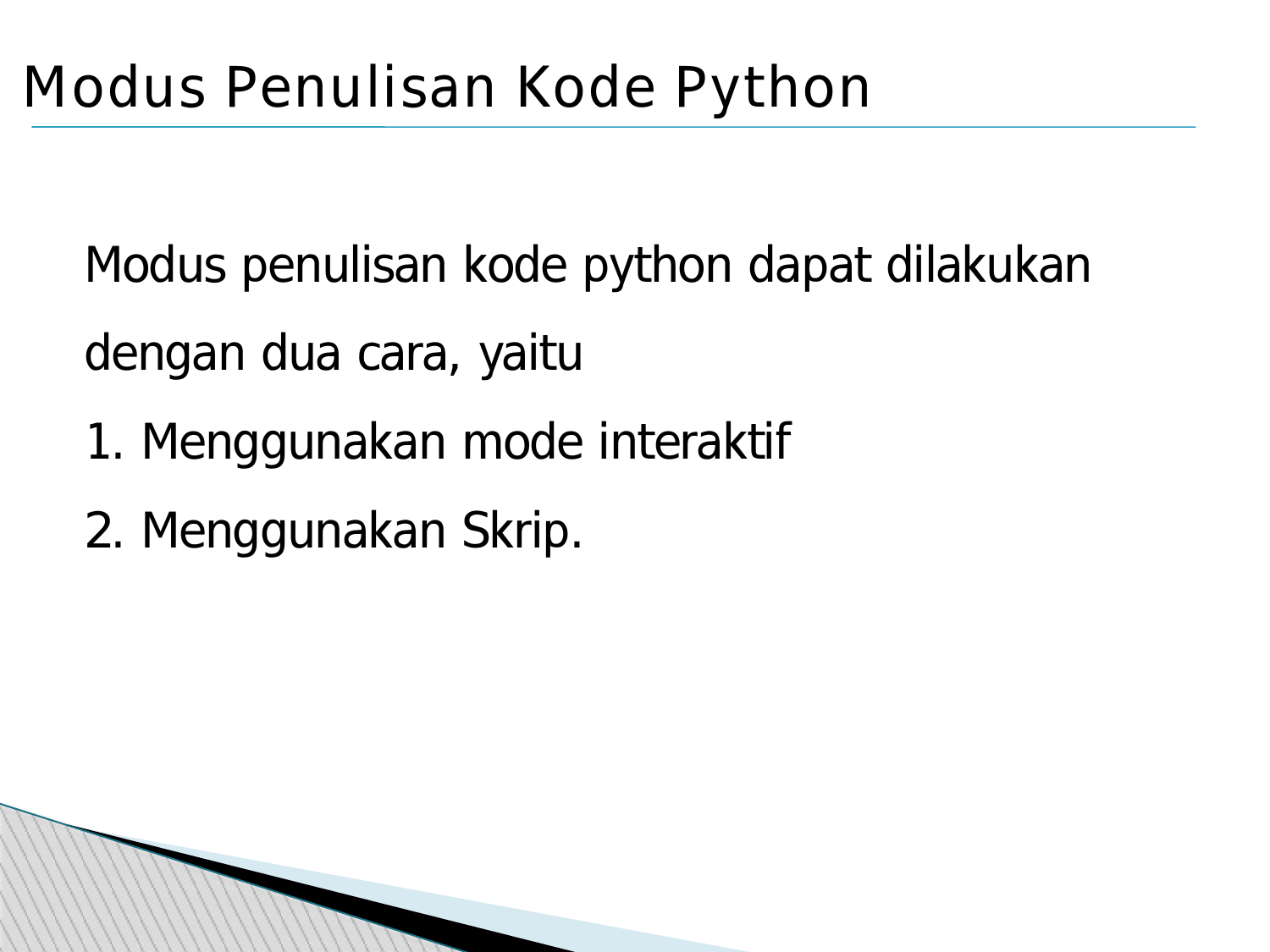

Modus Penulisan Kode Python

Modus penulisan kode python dapat dilakukan dengan dua cara, yaitu
1. Menggunakan mode interaktif
2. Menggunakan Skrip.